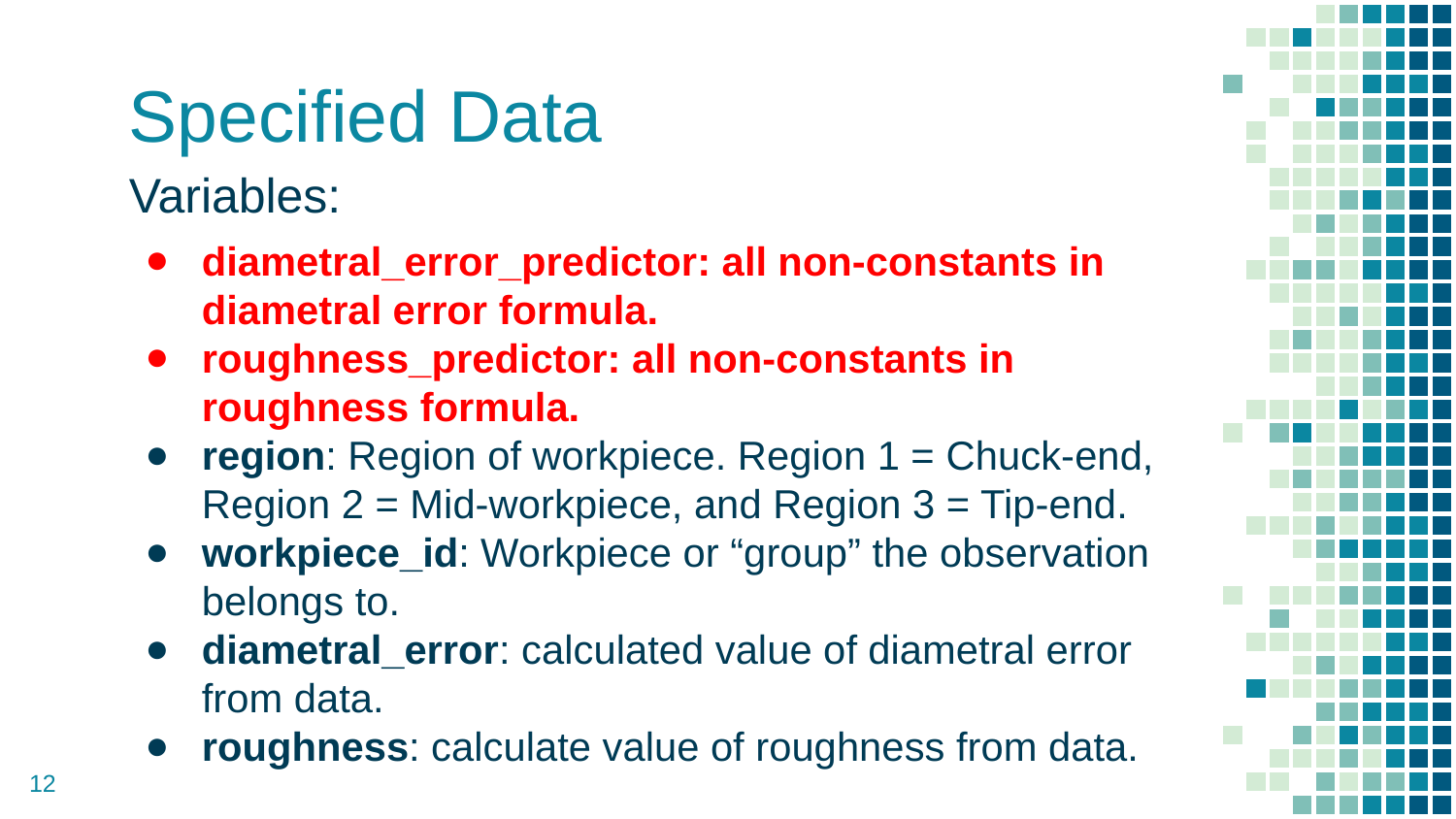

# Specified Data
Variables:
diametral_error_predictor: all non-constants in diametral error formula.
roughness_predictor: all non-constants in roughness formula.
region: Region of workpiece. Region 1 = Chuck-end, Region 2 = Mid-workpiece, and Region 3 = Tip-end.
workpiece_id: Workpiece or “group” the observation belongs to.
diametral_error: calculated value of diametral error from data.
roughness: calculate value of roughness from data.

12